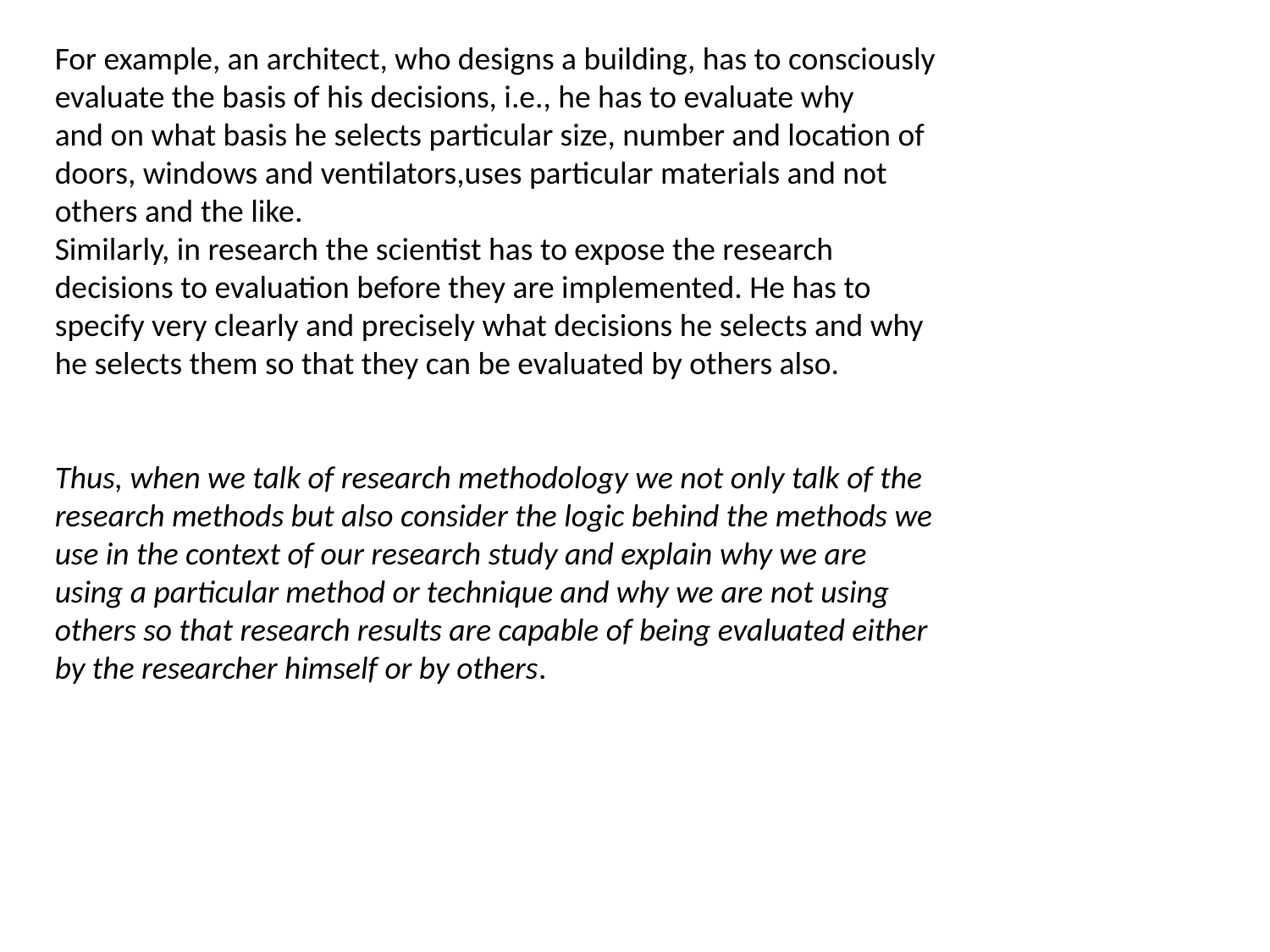

For example, an architect, who designs a building, has to consciously evaluate the basis of his decisions, i.e., he has to evaluate why
and on what basis he selects particular size, number and location of doors, windows and ventilators,uses particular materials and not others and the like.
Similarly, in research the scientist has to expose the research decisions to evaluation before they are implemented. He has to specify very clearly and precisely what decisions he selects and why he selects them so that they can be evaluated by others also.

Thus, when we talk of research methodology we not only talk of the research methods but also consider the logic behind the methods we use in the context of our research study and explain why we are using a particular method or technique and why we are not using others so that research results are capable of being evaluated either by the researcher himself or by others.